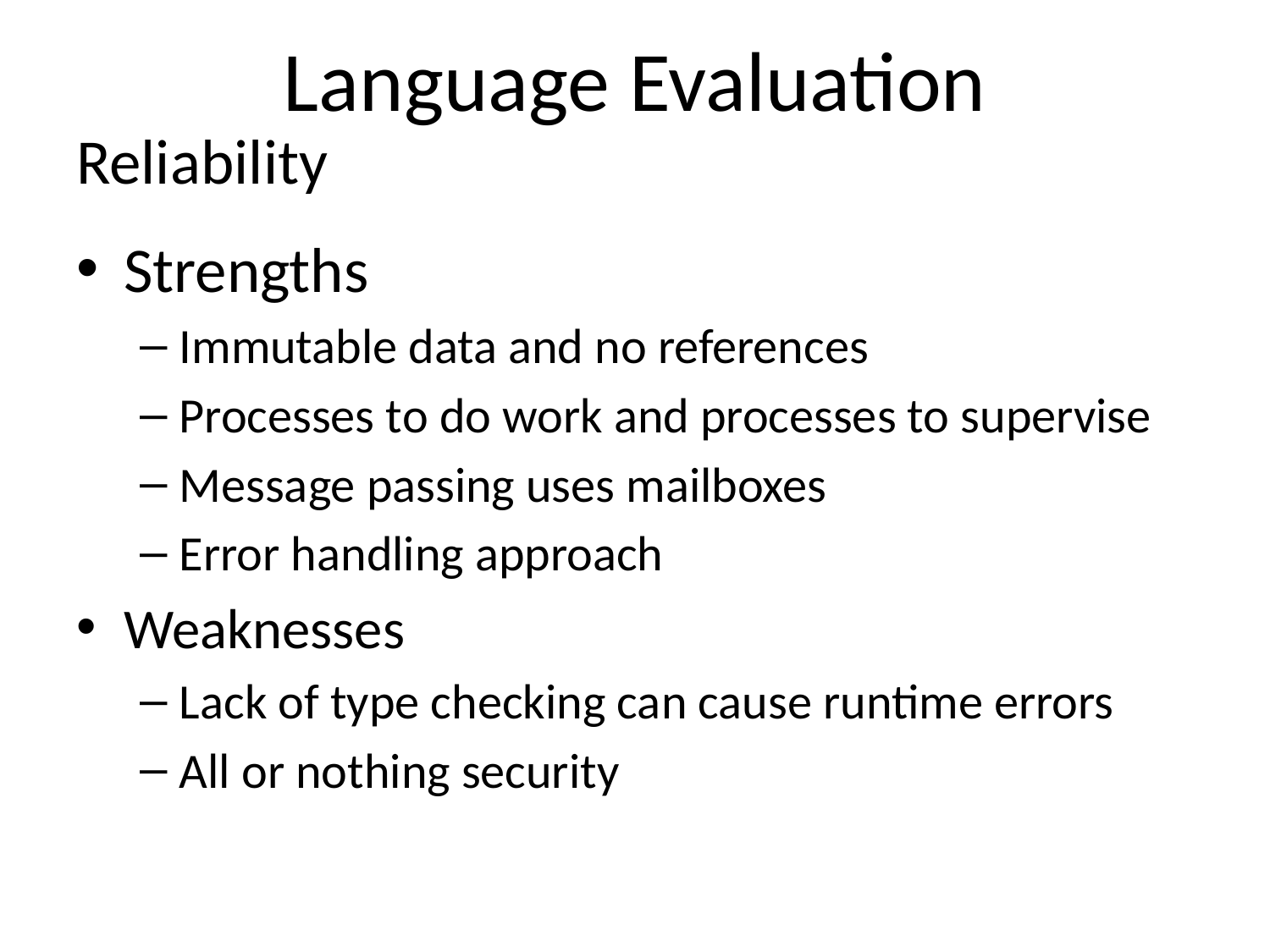

# Language Evaluation
Reliability
Strengths
Immutable data and no references
Processes to do work and processes to supervise
Message passing uses mailboxes
Error handling approach
Weaknesses
Lack of type checking can cause runtime errors
All or nothing security